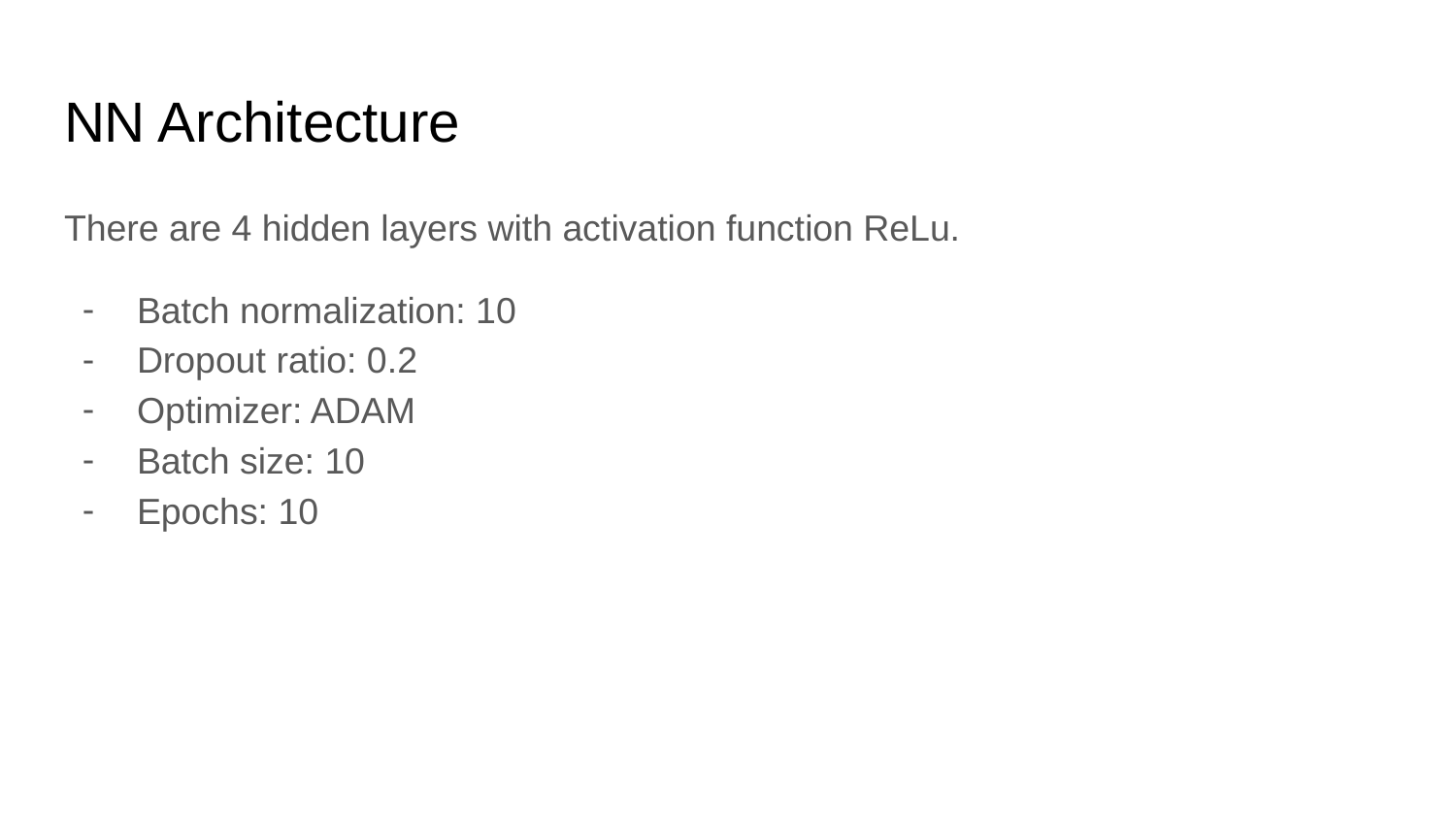

# NN Architecture
There are 4 hidden layers with activation function ReLu.
Batch normalization: 10
Dropout ratio: 0.2
Optimizer: ADAM
Batch size: 10
Epochs: 10